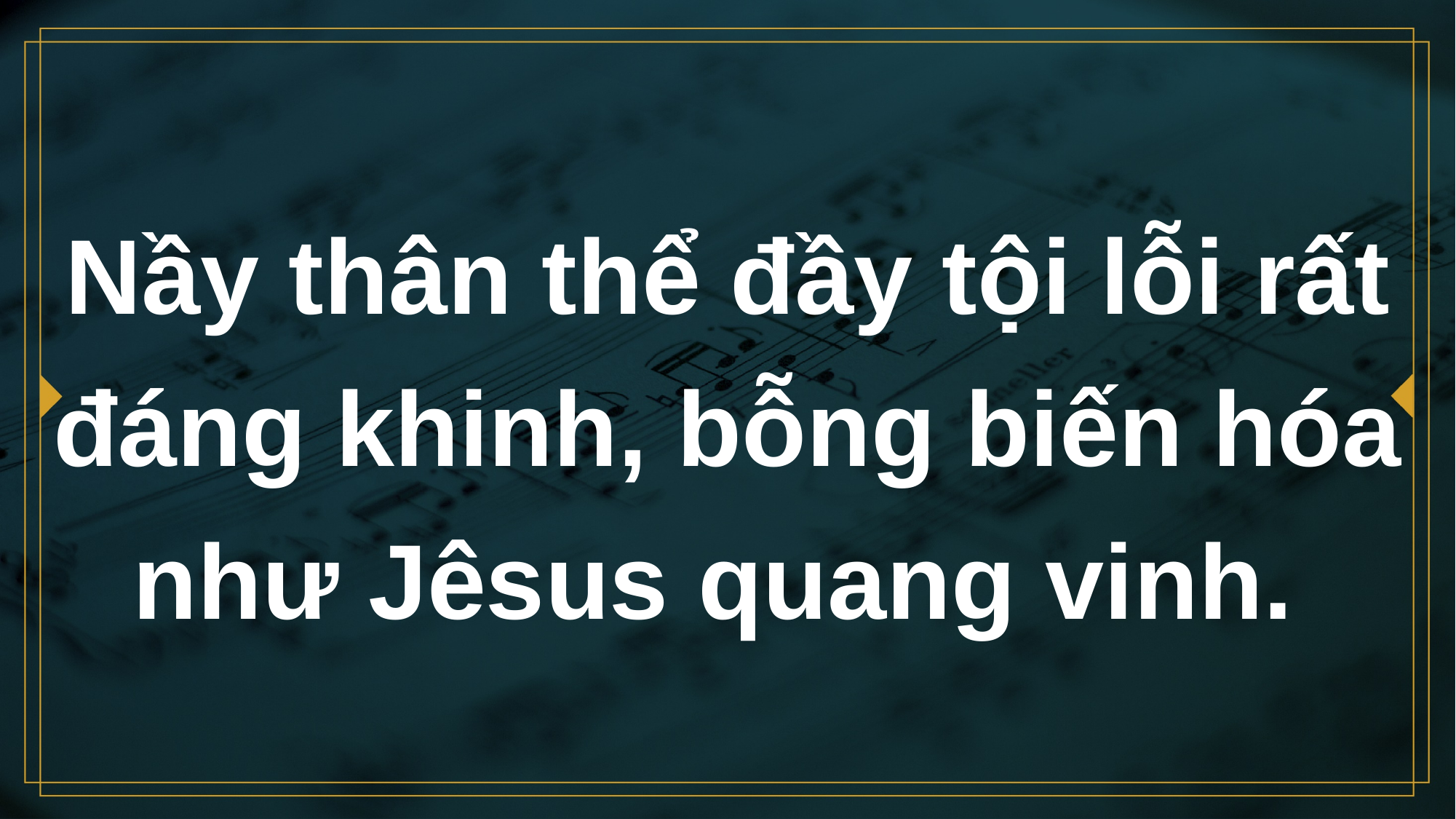

# Nầy thân thể đầy tội lỗi rất đáng khinh, bỗng biến hóa như Jêsus quang vinh.